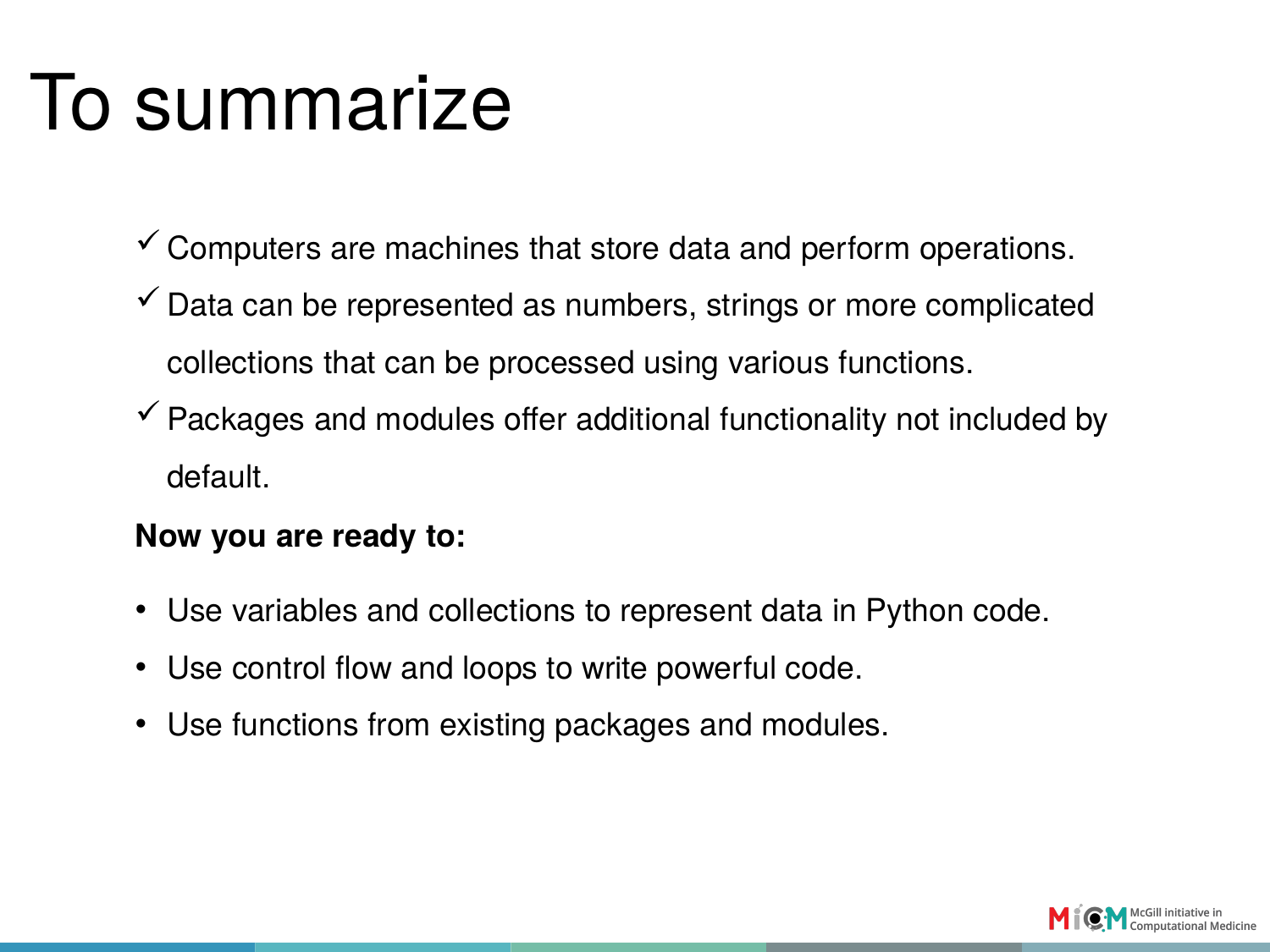

# To summarize
Computers are machines that store data and perform operations.
Data can be represented as numbers, strings or more complicated collections that can be processed using various functions.
Packages and modules offer additional functionality not included by default.
Now you are ready to:
Use variables and collections to represent data in Python code.
Use control flow and loops to write powerful code.
Use functions from existing packages and modules.